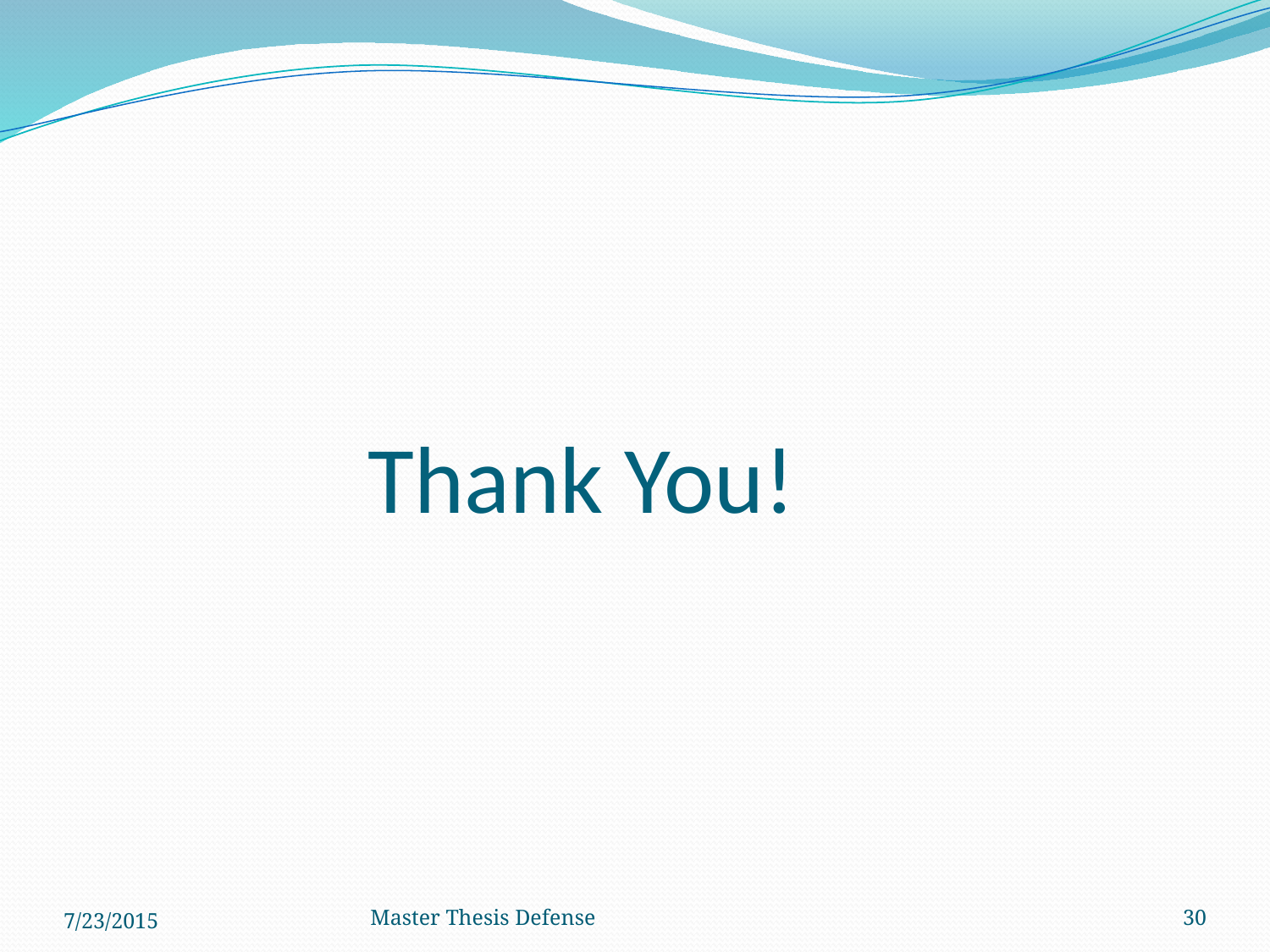

# Thank You!
7/23/2015
Master Thesis Defense
30